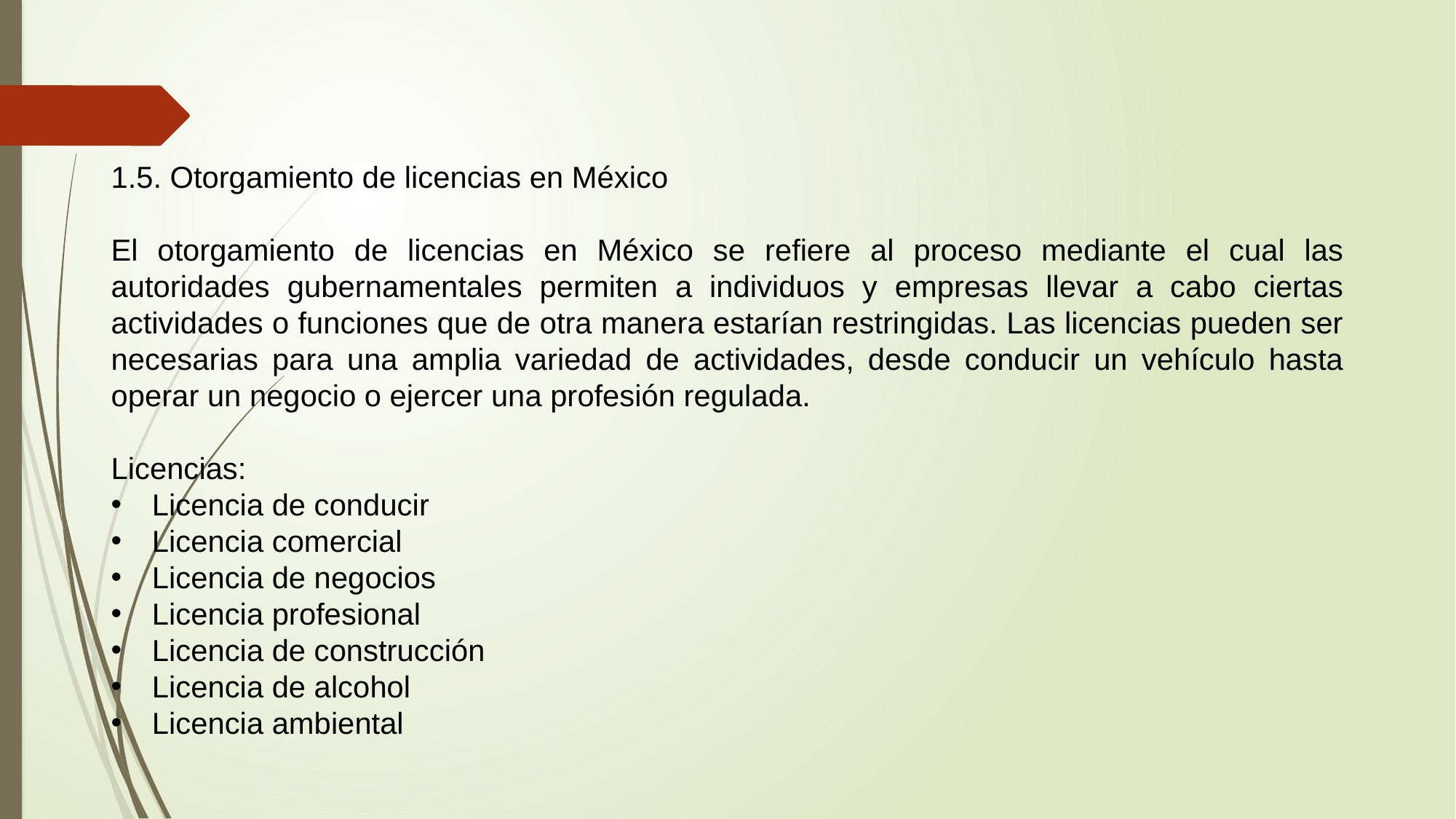

1.5. Otorgamiento de licencias en México

El otorgamiento de licencias en México se refiere al proceso mediante el cual las autoridades gubernamentales permiten a individuos y empresas llevar a cabo ciertas actividades o funciones que de otra manera estarían restringidas. Las licencias pueden ser necesarias para una amplia variedad de actividades, desde conducir un vehículo hasta operar un negocio o ejercer una profesión regulada.

Licencias:
Licencia de conducir
Licencia comercial
Licencia de negocios
Licencia profesional
Licencia de construcción
Licencia de alcohol
Licencia ambiental